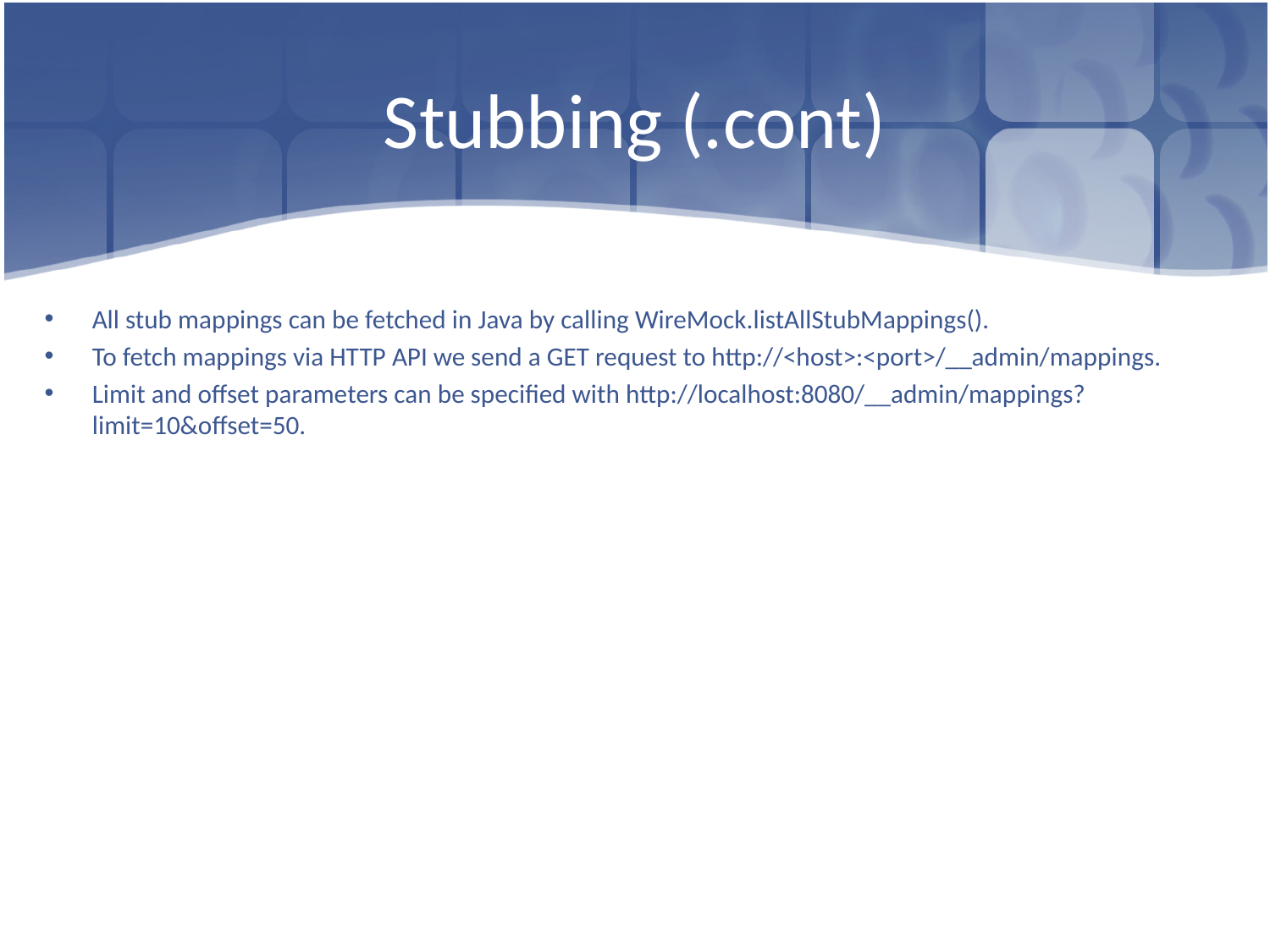

# Stubbing (.cont)
All stub mappings can be fetched in Java by calling WireMock.listAllStubMappings().
To fetch mappings via HTTP API we send a GET request to http://<host>:<port>/__admin/mappings.
Limit and offset parameters can be specified with http://localhost:8080/__admin/mappings?limit=10&offset=50.